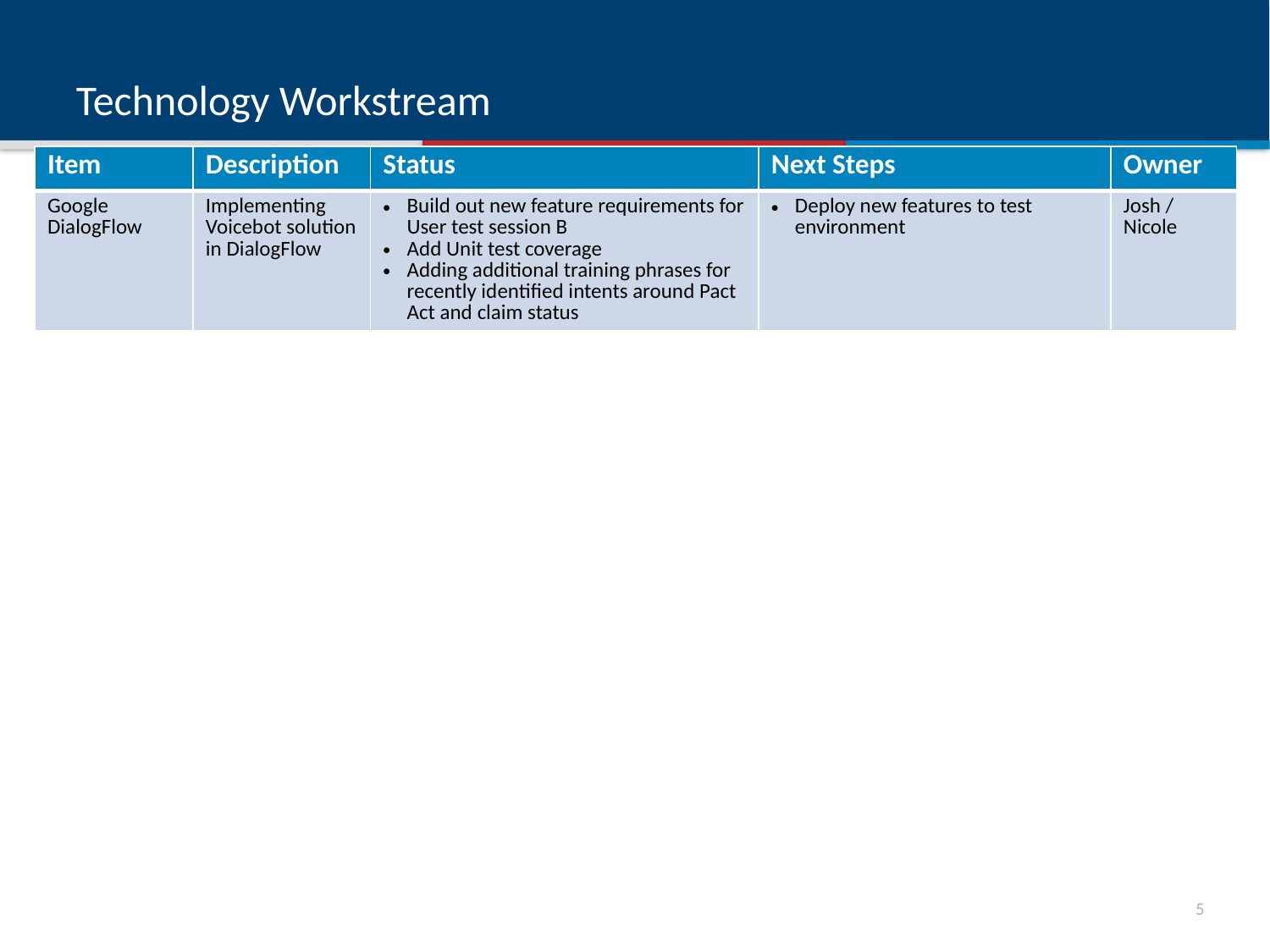

# Technology Workstream
| Item | Description | Status | Next Steps | Owner |
| --- | --- | --- | --- | --- |
| Google DialogFlow | Implementing Voicebot solution in DialogFlow | Build out new feature requirements for User test session B Add Unit test coverage Adding additional training phrases for recently identified intents around Pact Act and claim status | Deploy new features to test environment | Josh / Nicole |
5